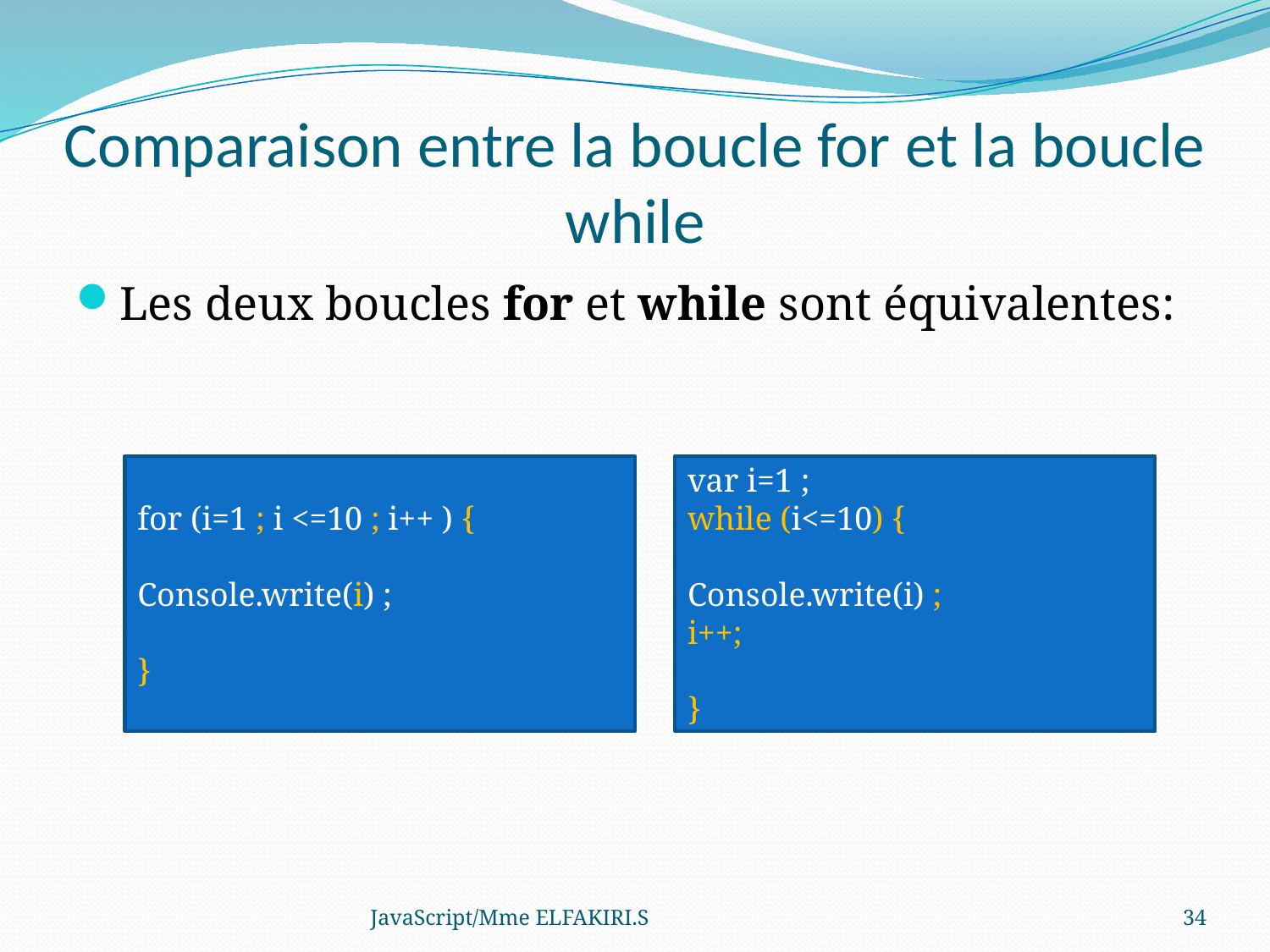

# Comparaison entre la boucle for et la boucle while
Les deux boucles for et while sont équivalentes:

for (i=1 ; i <=10 ; i++ ) {

Console.write(i) ;

}
var i=1 ;
while (i<=10) {

Console.write(i) ;
i++;

}
JavaScript/Mme ELFAKIRI.S
34